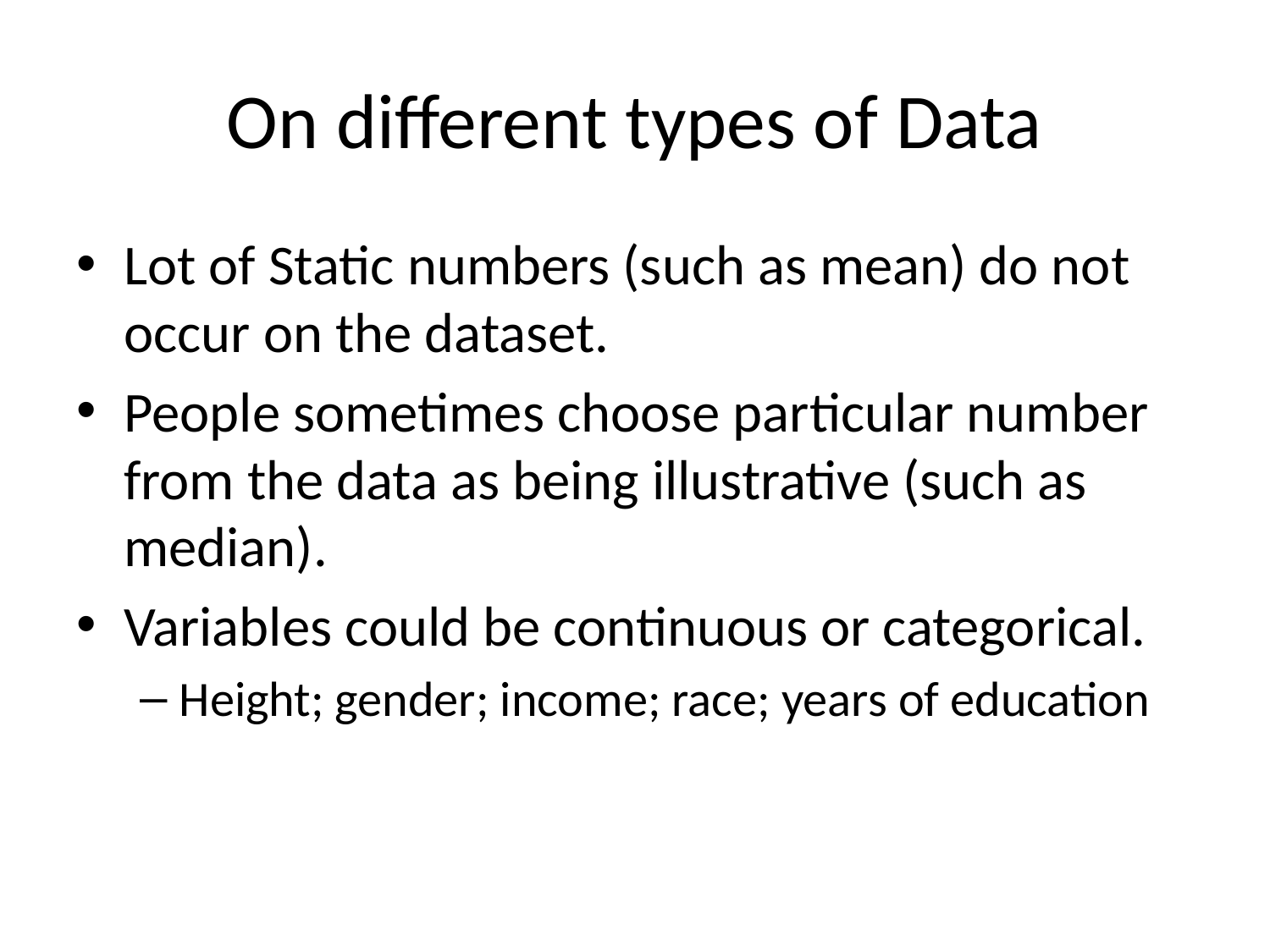

# On different types of Data
Lot of Static numbers (such as mean) do not occur on the dataset.
People sometimes choose particular number from the data as being illustrative (such as median).
Variables could be continuous or categorical.
Height; gender; income; race; years of education